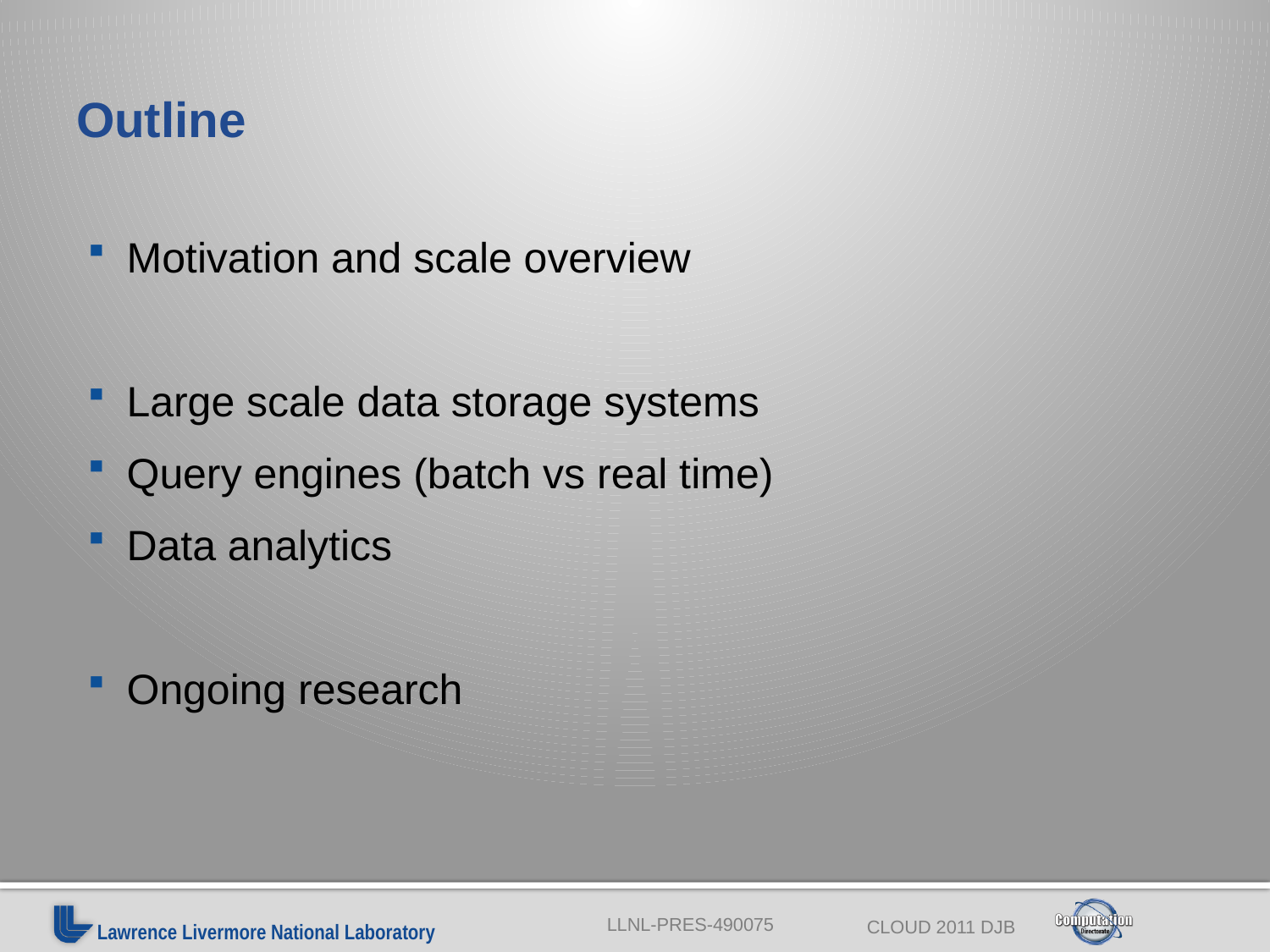

# Outline
Motivation and scale overview

Large scale data storage systems
Query engines (batch vs real time)
Data analytics

Ongoing research